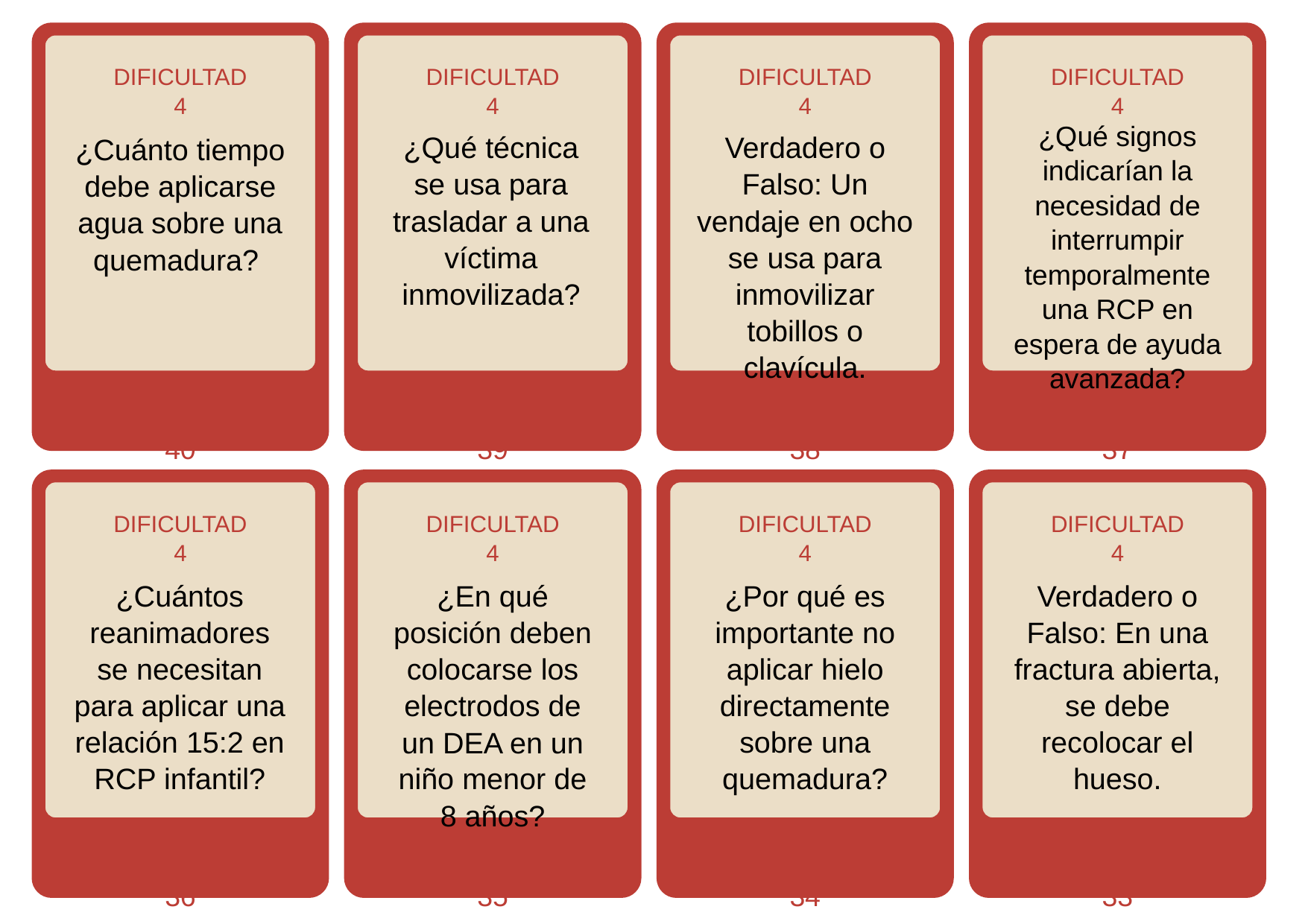

DIFICULTAD 4
DIFICULTAD 4
DIFICULTAD 4
DIFICULTAD 4
¿Qué signos indicarían la necesidad de interrumpir temporalmente una RCP en espera de ayuda avanzada?
¿Qué técnica se usa para trasladar a una víctima inmovilizada?
Verdadero o Falso: Un vendaje en ocho se usa para inmovilizar tobillos o clavícula.
¿Cuánto tiempo debe aplicarse agua sobre una quemadura?
PREGUNTA 40
PREGUNTA 39
PREGUNTA 38
PREGUNTA 37

DIFICULTAD 4
DIFICULTAD 4
DIFICULTAD 4
DIFICULTAD 4
¿Cuántos reanimadores se necesitan para aplicar una relación 15:2 en RCP infantil?
¿En qué posición deben colocarse los electrodos de un DEA en un niño menor de 8 años?
¿Por qué es importante no aplicar hielo directamente sobre una quemadura?
Verdadero o Falso: En una fractura abierta, se debe recolocar el hueso.
PREGUNTA 36
PREGUNTA 35
PREGUNTA 34
PREGUNTA 33